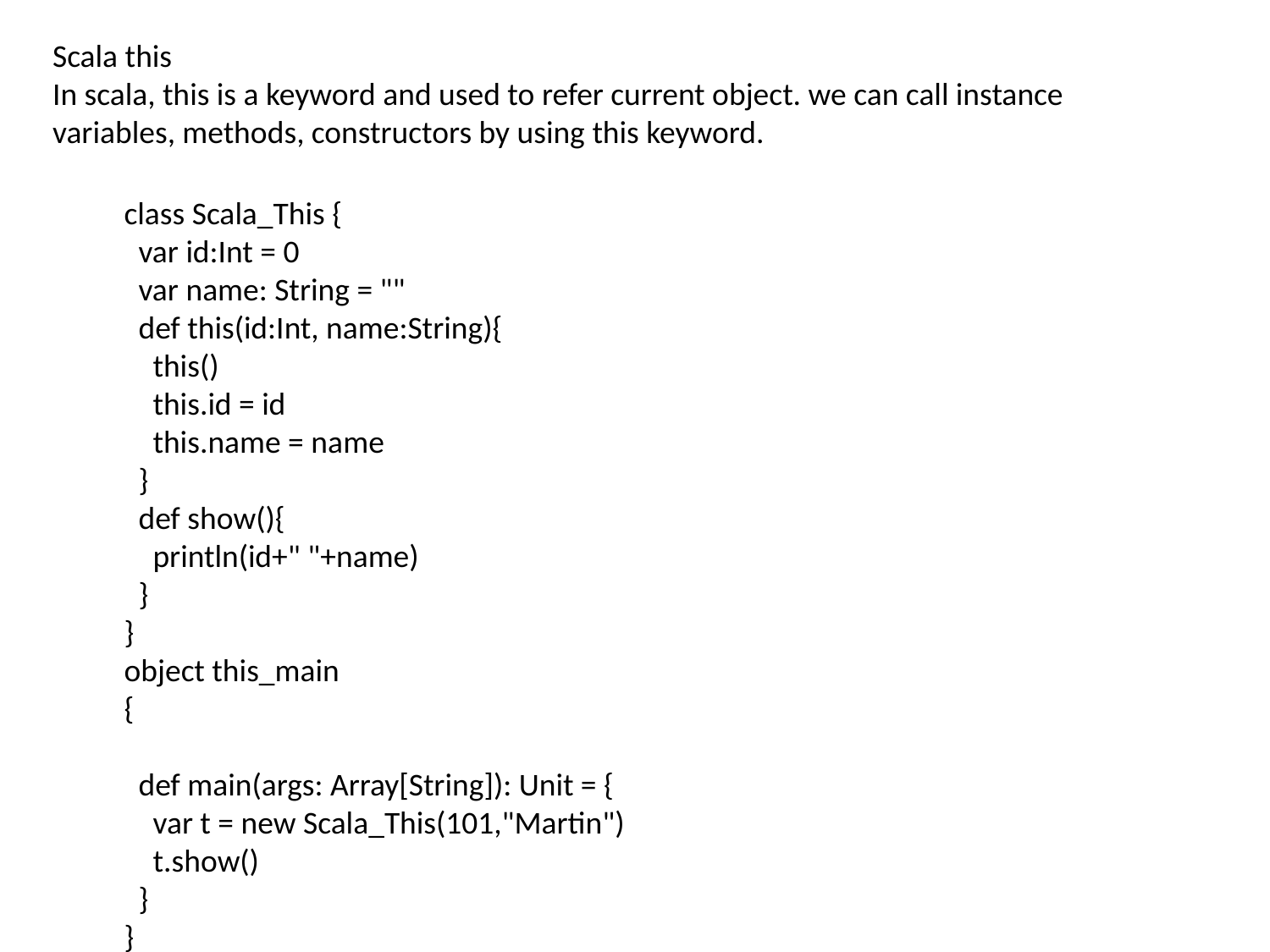

Scala this
In scala, this is a keyword and used to refer current object. we can call instance variables, methods, constructors by using this keyword.
class Scala_This {
  var id:Int = 0
  var name: String = ""
  def this(id:Int, name:String){
    this()
    this.id = id
    this.name = name
  }
  def show(){
    println(id+" "+name)
  }
}
object this_main
{

  def main(args: Array[String]): Unit = {
    var t = new Scala_This(101,"Martin")
    t.show()
  }
}